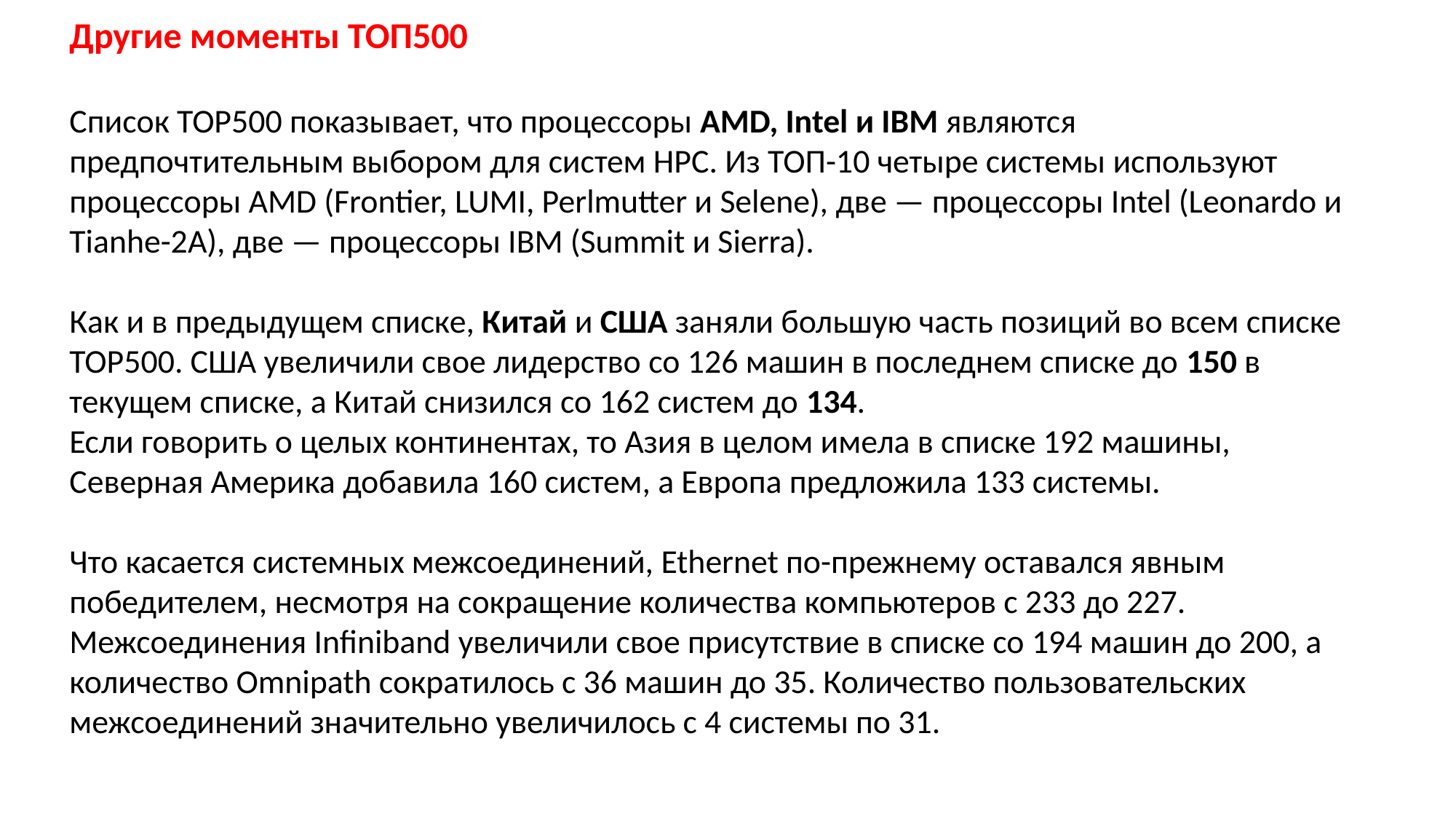

Другие моменты ТОП500

Список TOP500 показывает, что процессоры AMD, Intel и IBM являются предпочтительным выбором для систем HPC. Из ТОП-10 четыре системы используют процессоры AMD (Frontier, LUMI, Perlmutter и Selene), две — процессоры Intel (Leonardo и Tianhe-2A), две — процессоры IBM (Summit и Sierra).

Как и в предыдущем списке, Китай и США заняли большую часть позиций во всем списке TOP500. США увеличили свое лидерство со 126 машин в последнем списке до 150 в текущем списке, а Китай снизился со 162 систем до 134.
Если говорить о целых континентах, то Азия в целом имела в списке 192 машины, Северная Америка добавила 160 систем, а Европа предложила 133 системы.

Что касается системных межсоединений, Ethernet по-прежнему оставался явным победителем, несмотря на сокращение количества компьютеров с 233 до 227. Межсоединения Infiniband увеличили свое присутствие в списке со 194 машин до 200, а количество Omnipath сократилось с 36 машин до 35. Количество пользовательских межсоединений значительно увеличилось с 4 системы по 31.